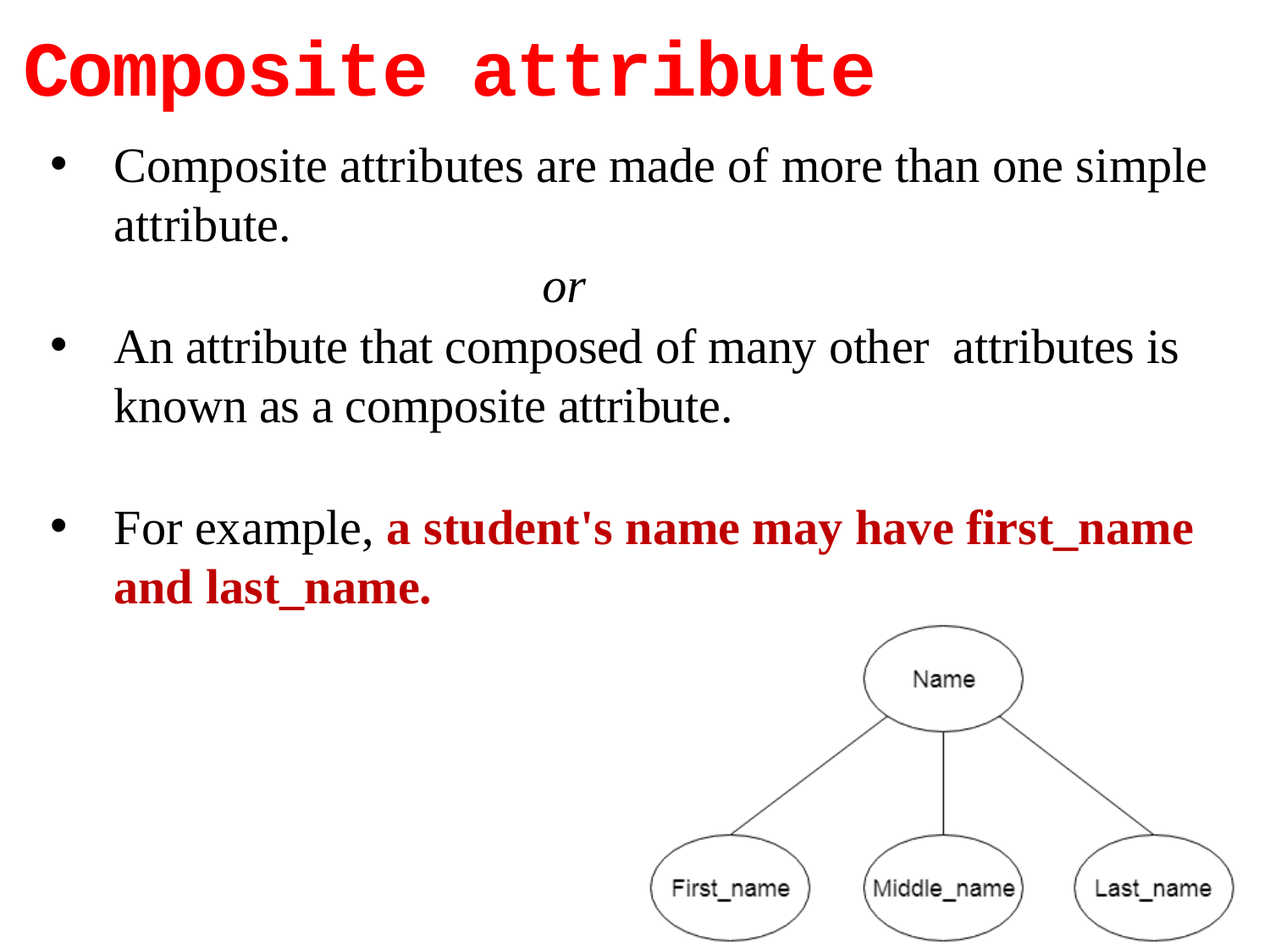

# Composite attribute
Composite attributes are made of more than one simple attribute.
or
An attribute that composed of many other  attributes is known as a composite attribute.

For example, a student's name may have first_name and last_name.